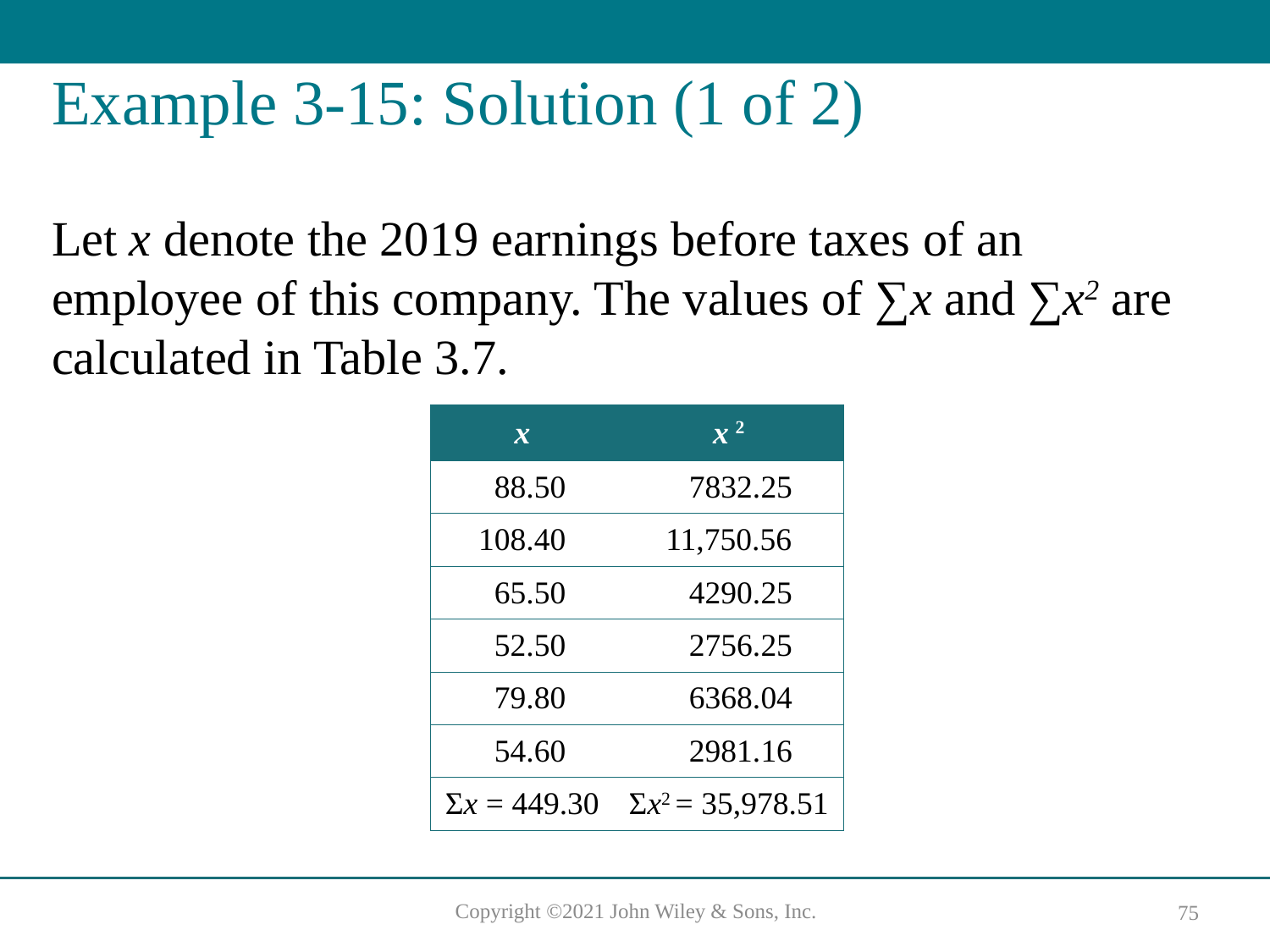

# Example 3-15: Solution (1 of 2)
Let x denote the 2019 earnings before taxes of an employee of this company. The values of ∑x and ∑x2 are calculated in Table 3.7.
| x | x 2 |
| --- | --- |
| 88.50 | 7832.25 |
| 108.40 | 11,750.56 |
| 65.50 | 4290.25 |
| 52.50 | 2756.25 |
| 79.80 | 6368.04 |
| 54.60 | 2981.16 |
| Σx = 449.30 | Σx2 = 35,978.51 |